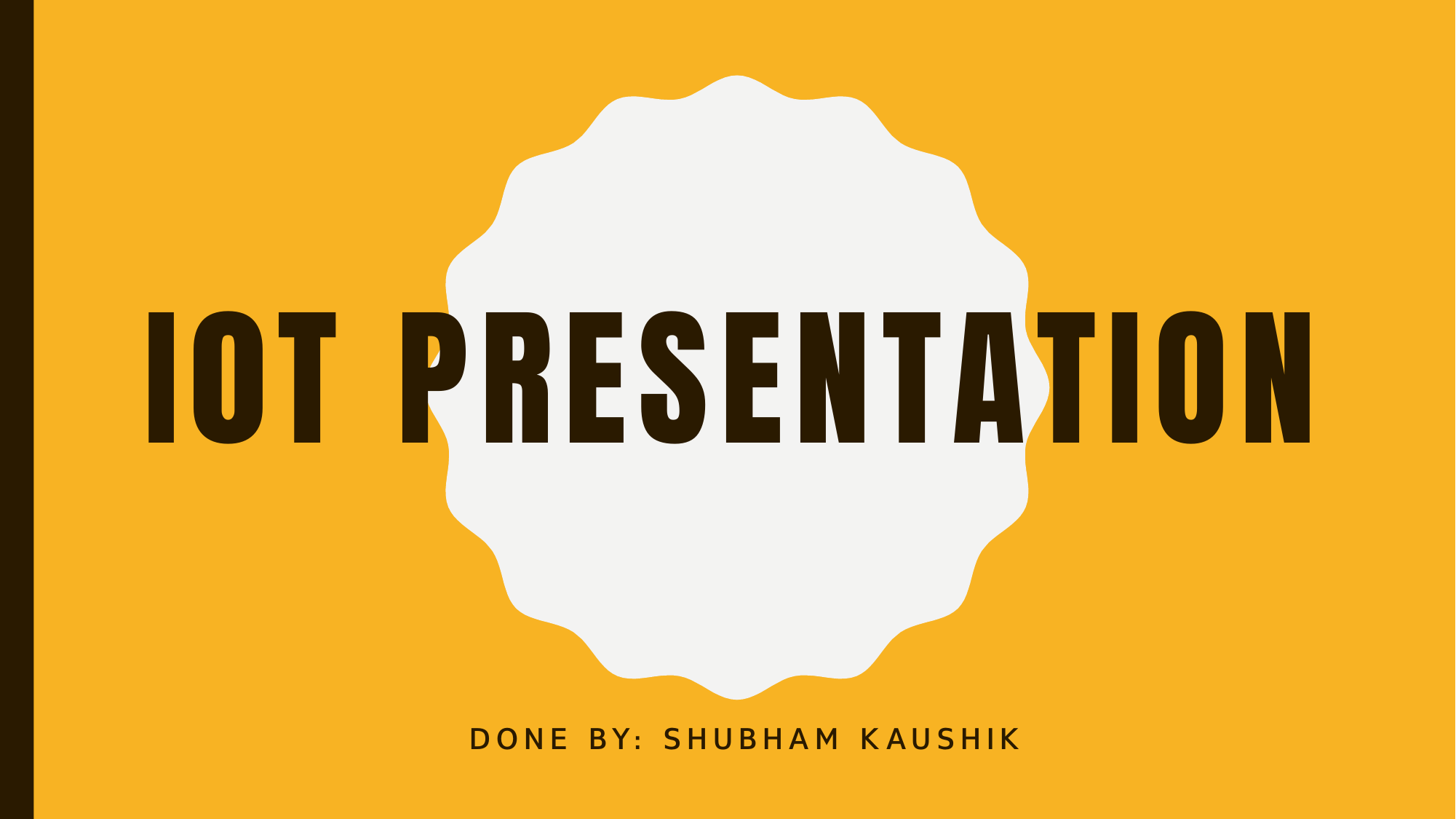

# I0T pRESENTATION
dONE BY: shubham kaushik